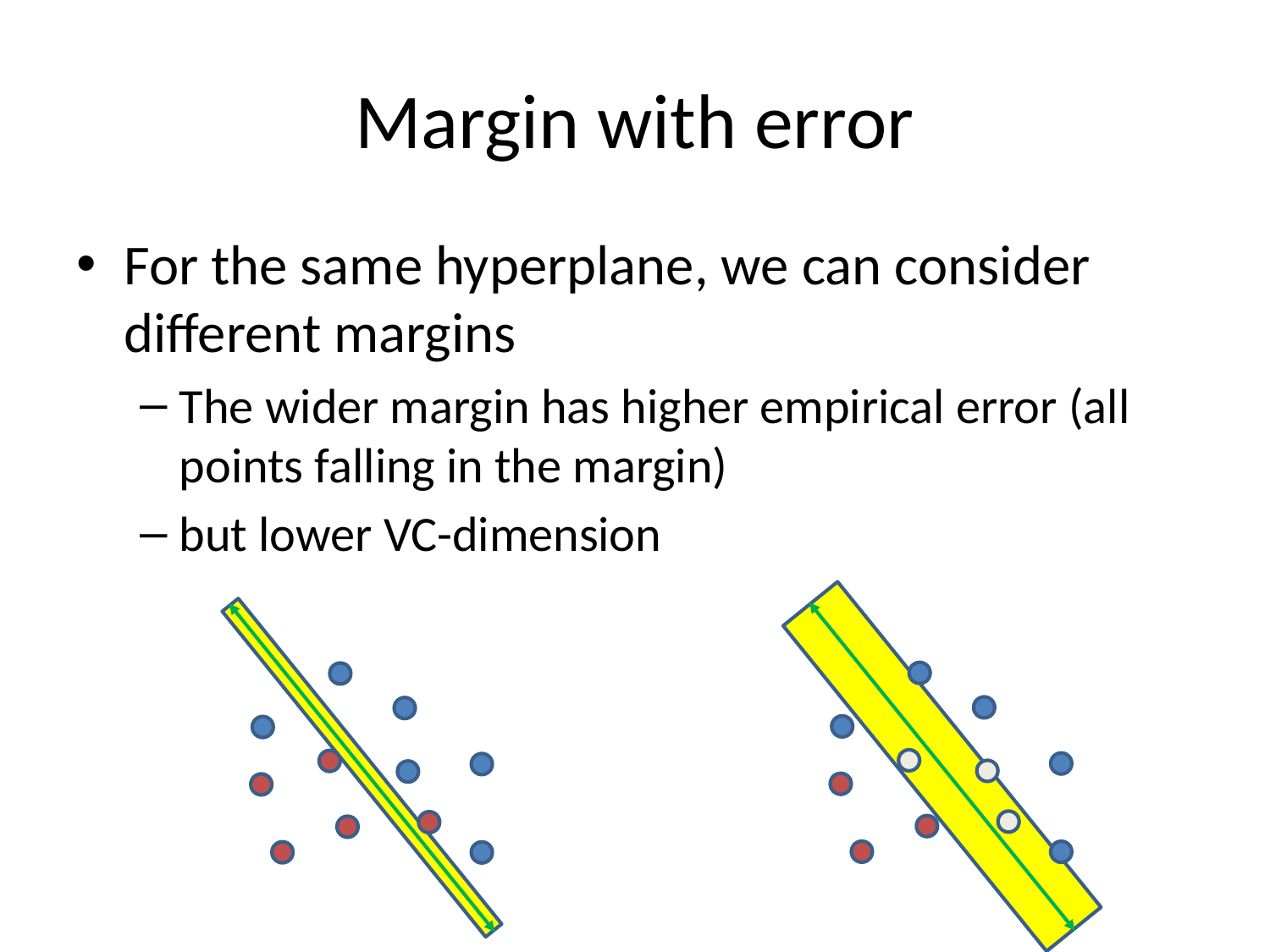

# Margin with error
For the same hyperplane, we can consider different margins
The wider margin has higher empirical error (all points falling in the margin)
but lower VC-dimension